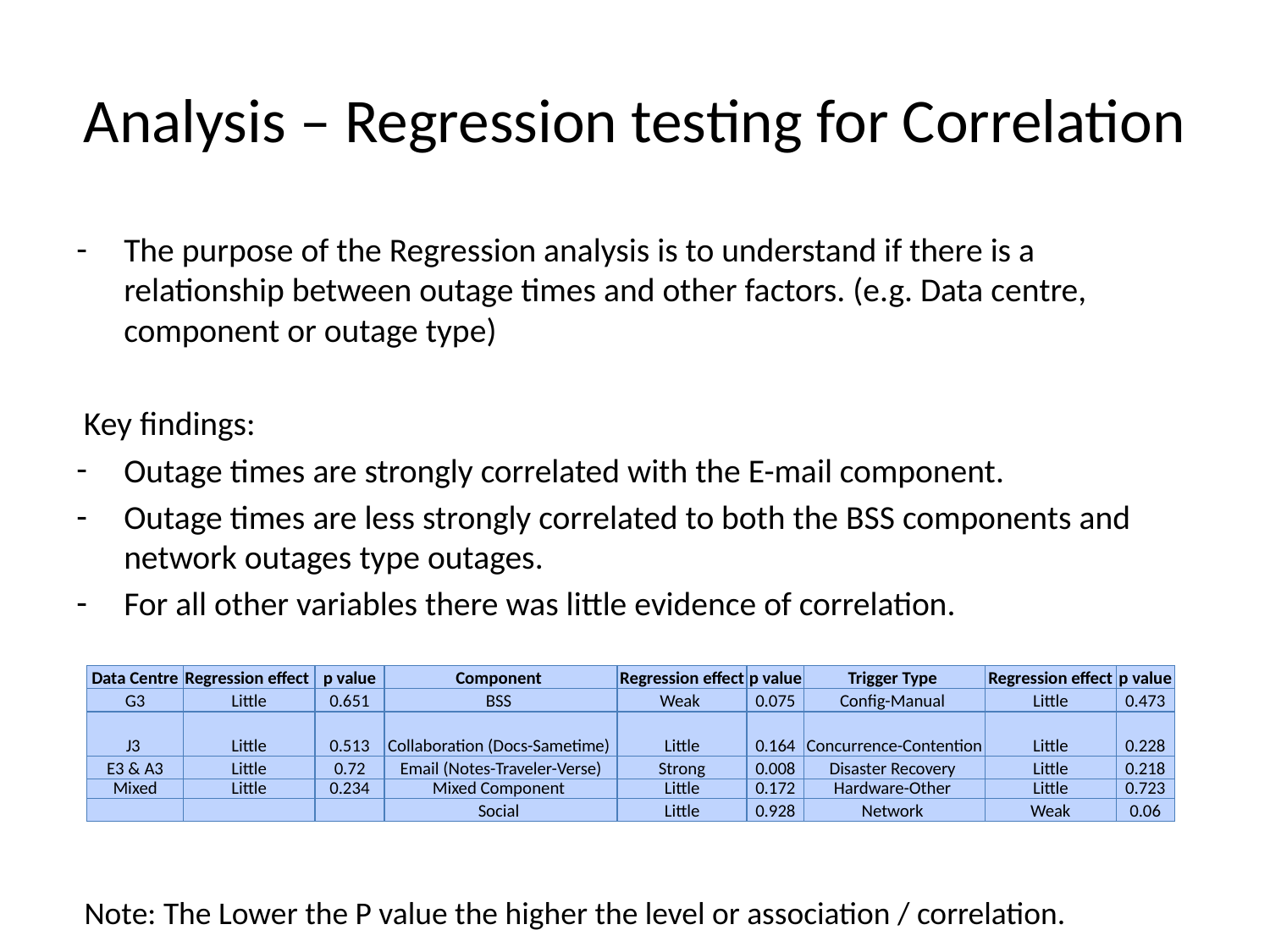

# Analysis – Regression testing for Correlation
The purpose of the Regression analysis is to understand if there is a relationship between outage times and other factors. (e.g. Data centre, component or outage type)

 Key findings:
Outage times are strongly correlated with the E-mail component.
Outage times are less strongly correlated to both the BSS components and network outages type outages.
For all other variables there was little evidence of correlation.

| Data Centre | Regression effect | p value | Component | Regression effect | p value | Trigger Type | Regression effect | p value |
| --- | --- | --- | --- | --- | --- | --- | --- | --- |
| G3 | Little | 0.651 | BSS | Weak | 0.075 | Config-Manual | Little | 0.473 |
| J3 | Little | 0.513 | Collaboration (Docs-Sametime) | Little | 0.164 | Concurrence-Contention | Little | 0.228 |
| E3 & A3 | Little | 0.72 | Email (Notes-Traveler-Verse) | Strong | 0.008 | Disaster Recovery | Little | 0.218 |
| Mixed | Little | 0.234 | Mixed Component | Little | 0.172 | Hardware-Other | Little | 0.723 |
|  |  |  | Social | Little | 0.928 | Network | Weak | 0.06 |
Note: The Lower the P value the higher the level or association / correlation.